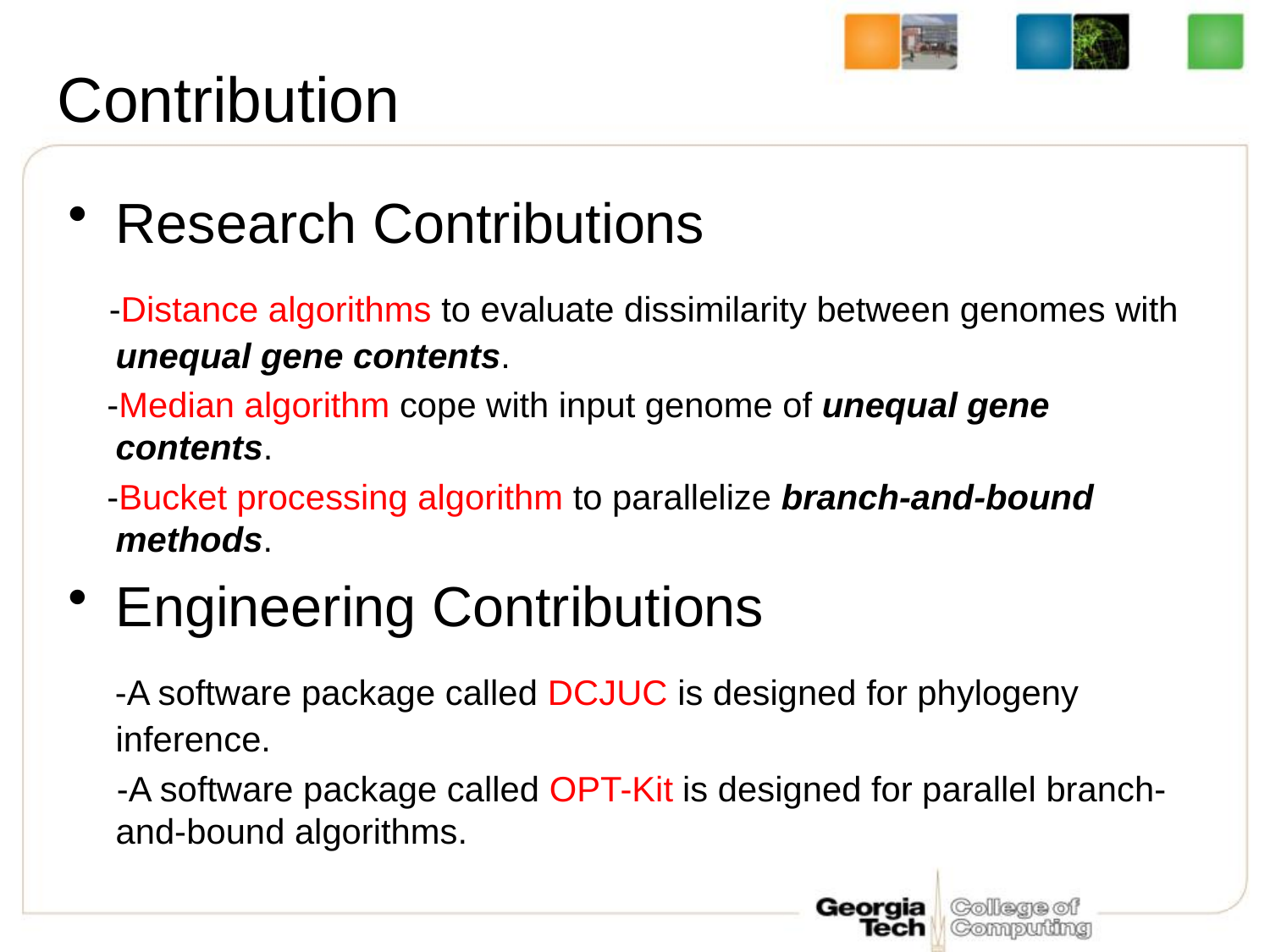

# Contribution
Research Contributions
   -Distance algorithms to evaluate dissimilarity between genomes with unequal gene contents.
    -Median algorithm cope with input genome of unequal gene contents.
    -Bucket processing algorithm to parallelize branch-and-bound methods.
Engineering Contributions
   -A software package called DCJUC is designed for phylogeny inference.
     -A software package called OPT-Kit is designed for parallel branch-and-bound algorithms.